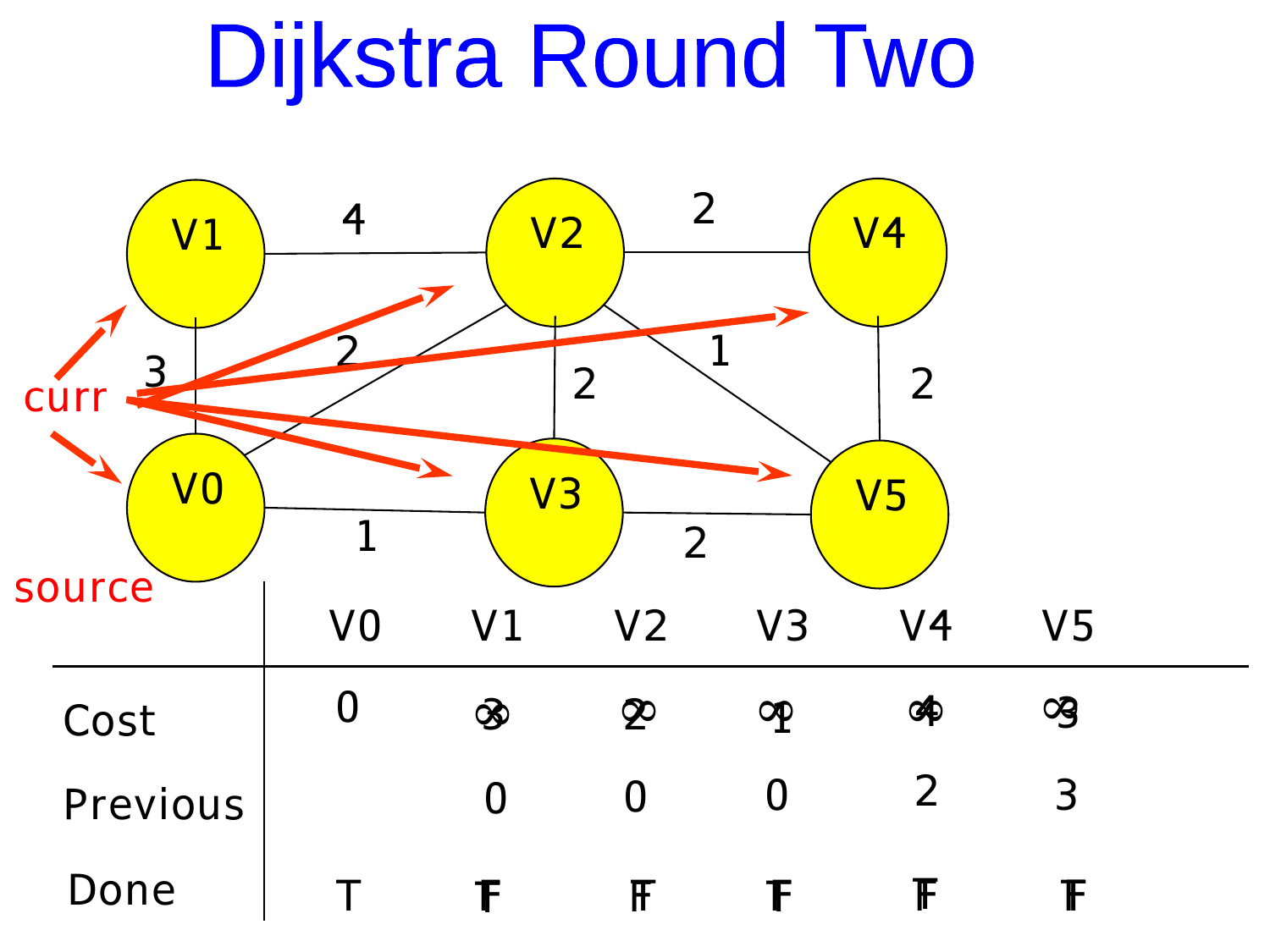

Dijkstra Round Two
2
 V2
 V4
 V1
4

1
2
3
2
2
curr

 V0
 V3
 V5
1
2
source
  V0       V1       V2       V3       V4       V5
0
∞
∞
∞
∞
4
∞
3
3
2
1
Cost
2
0
3
0
0
Previous
Done
T
T
F
T
F
F
T
F
F
T
T